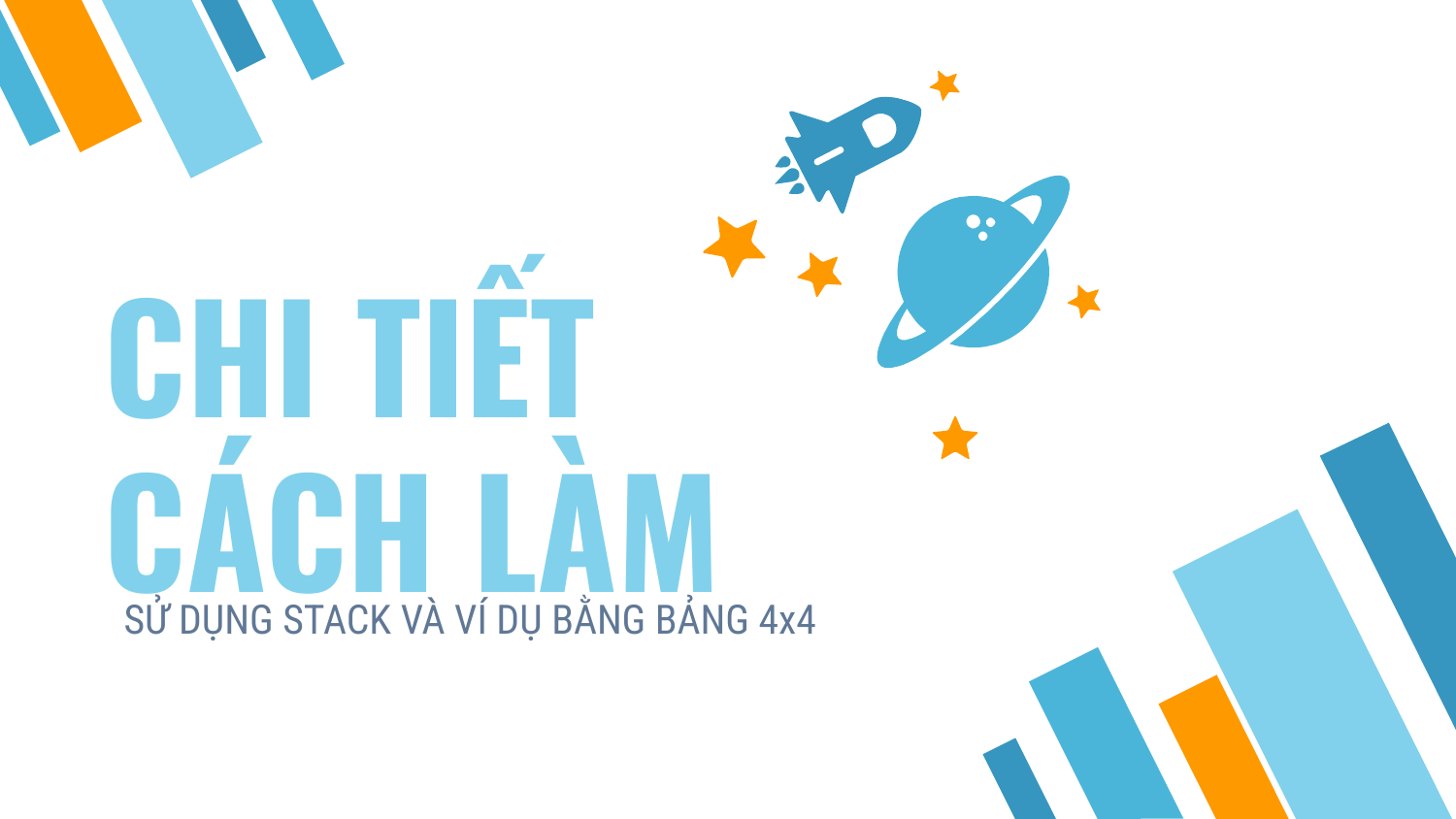

CHI TIẾT CÁCH LÀM
SỬ DỤNG STACK VÀ VÍ DỤ BẰNG BẢNG 4x4